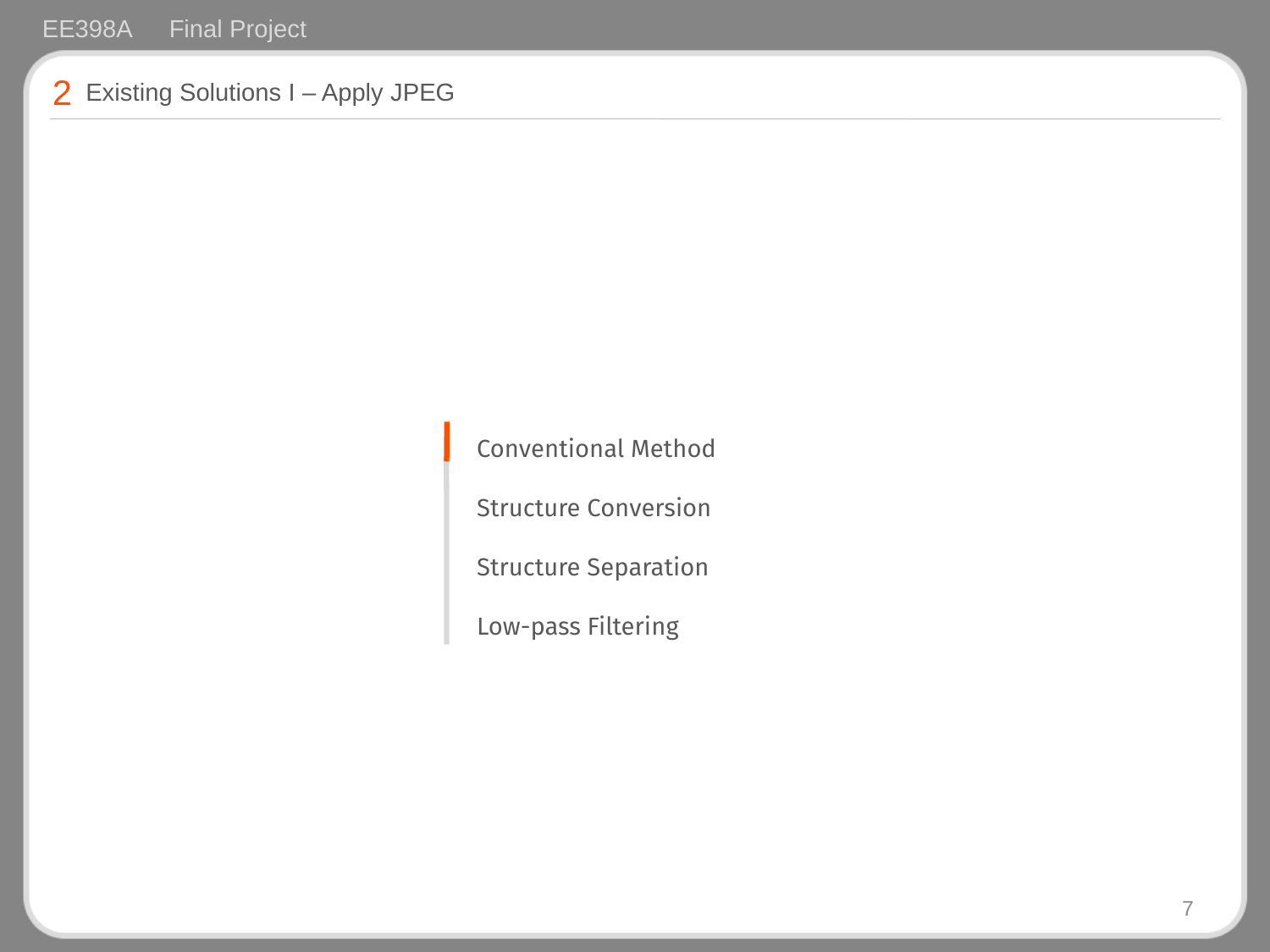

EE398A 	Final Project
2
Existing Solutions I – Apply JPEG
Conventional Method

Structure Conversion

Structure Separation

Low-pass Filtering
7